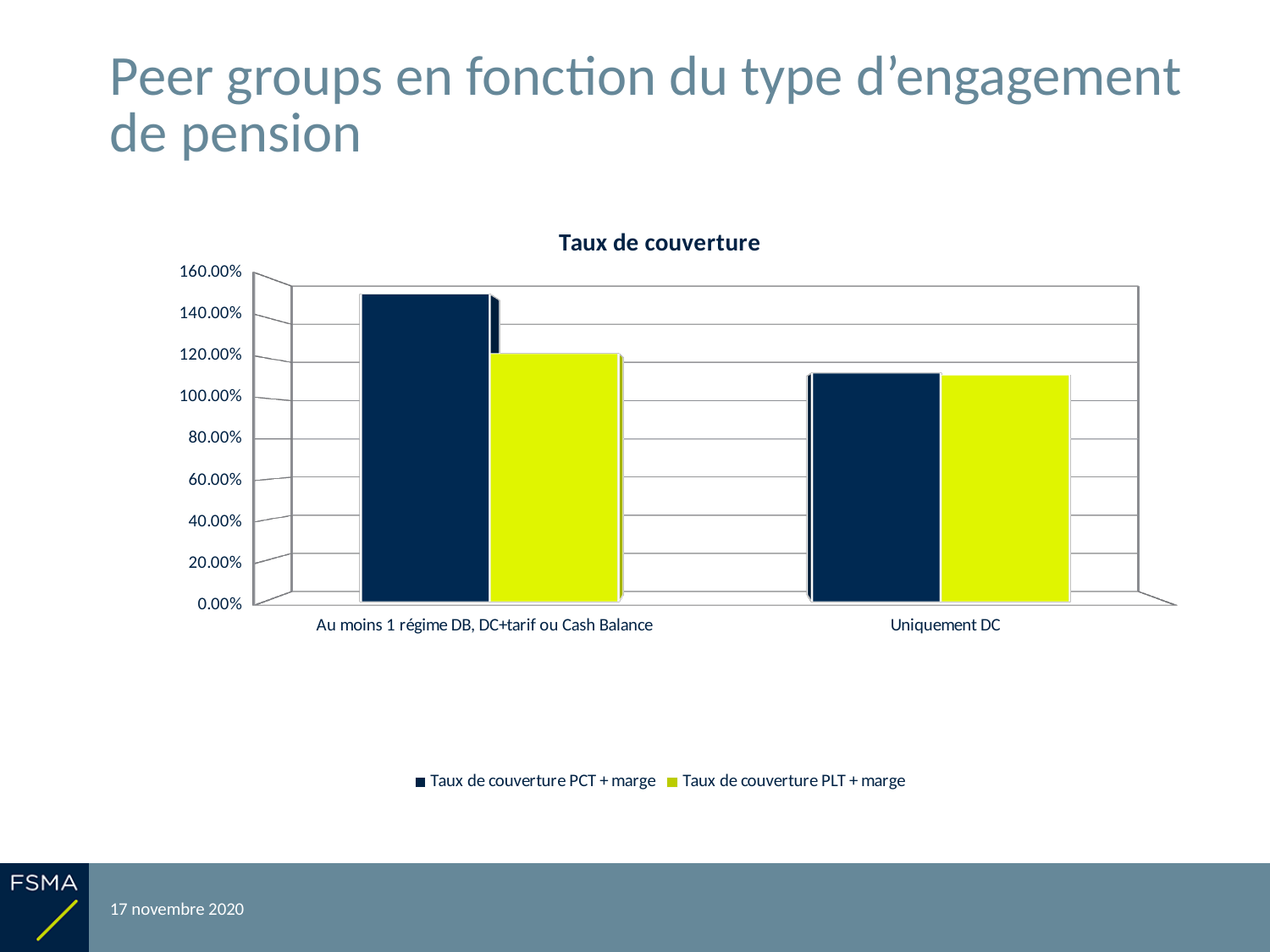

# Peer groups en fonction du type d’engagement de pension

[unsupported chart]

17 novembre 2020
Reporting relatif à l'exercice 2019
35